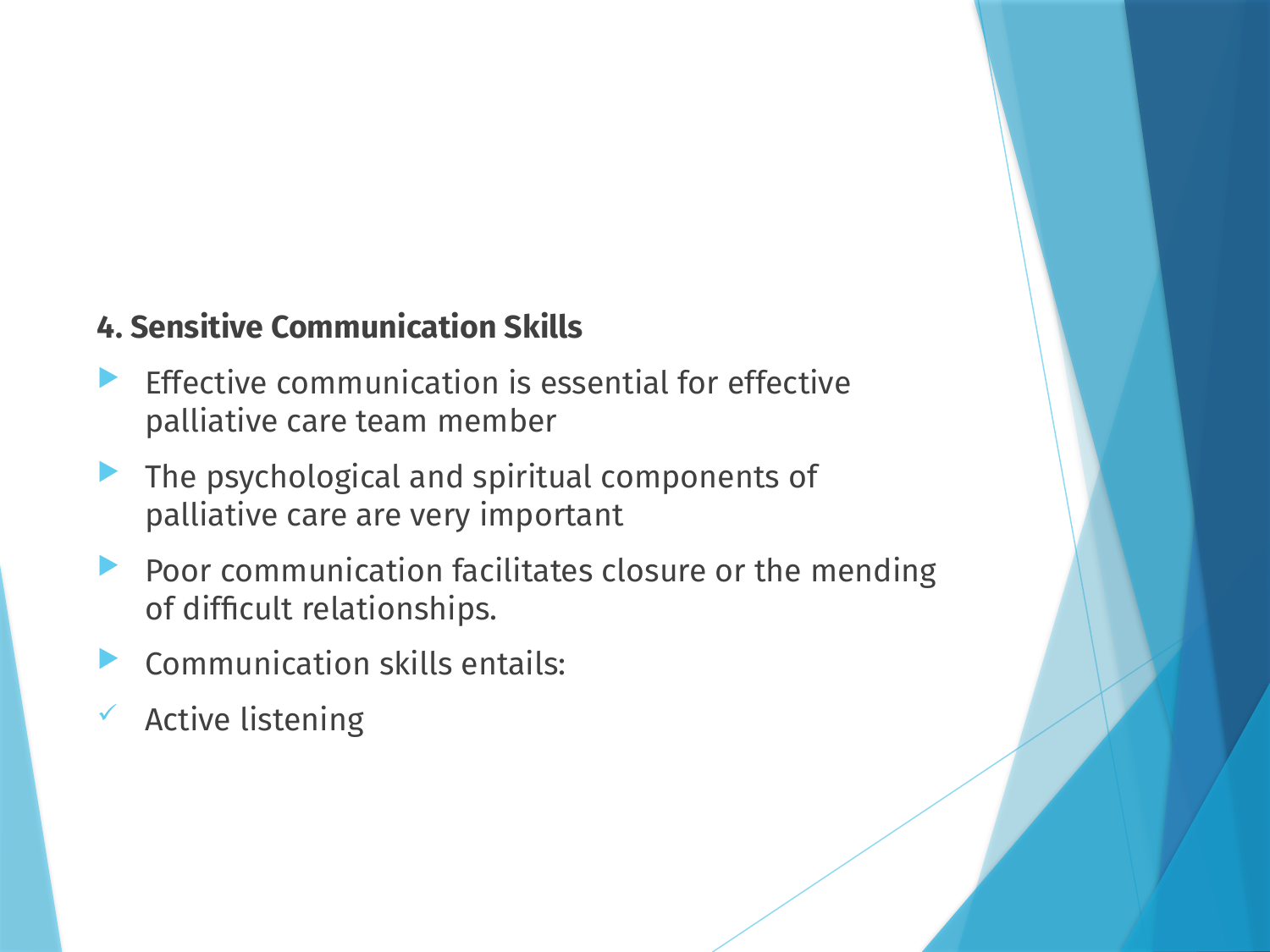

#
4. Sensitive Communication Skills
Effective communication is essential for effective palliative care team member
The psychological and spiritual components of palliative care are very important
Poor communication facilitates closure or the mending of difficult relationships.
Communication skills entails:
Active listening